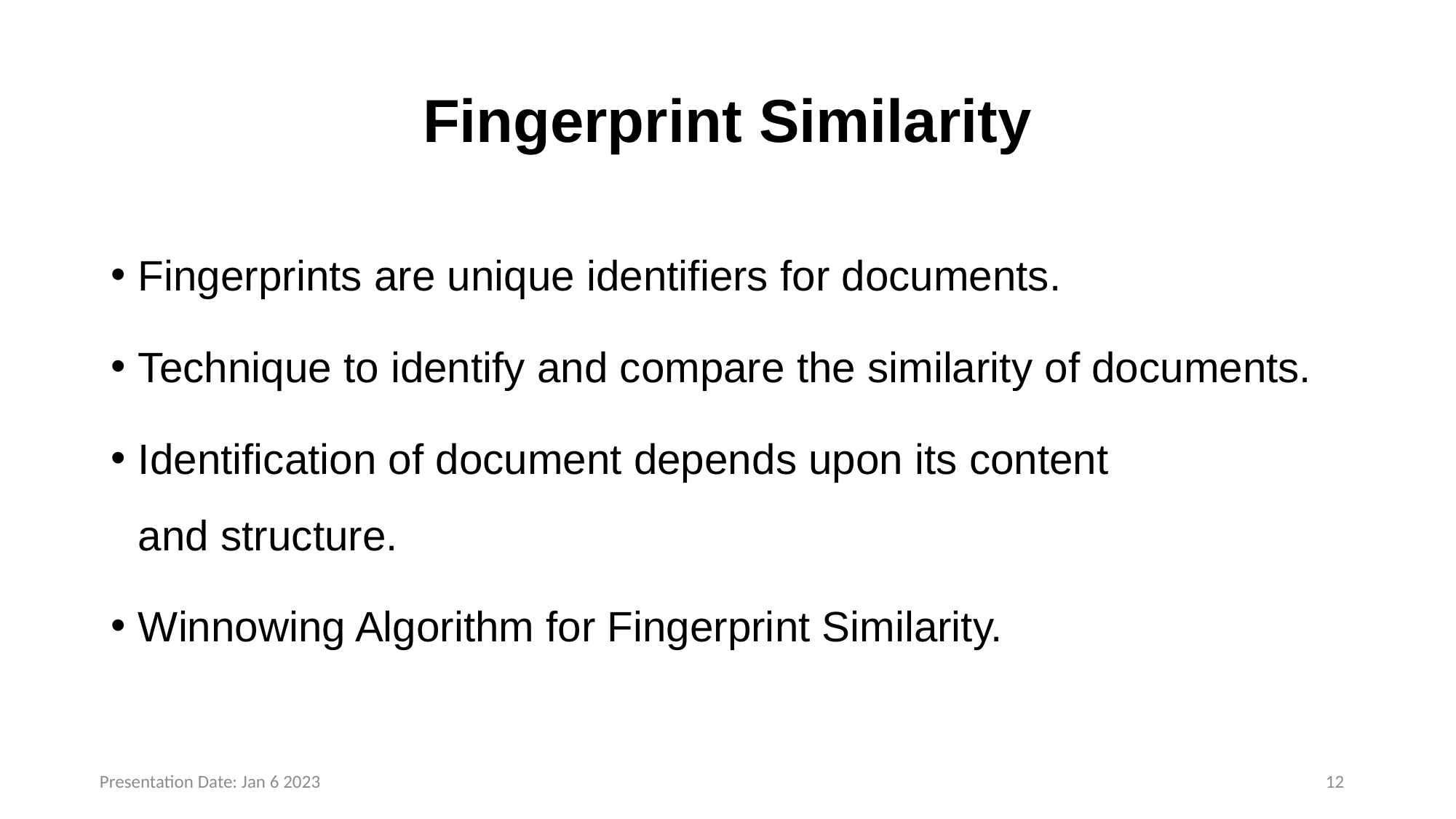

# Fingerprint Similarity
Fingerprints are unique identifiers for documents.​
Technique to identify and compare the similarity of documents.​
Identification of document depends upon its content and structure.​
Winnowing Algorithm for Fingerprint Similarity.

Presentation Date: Jan 6 2023
12